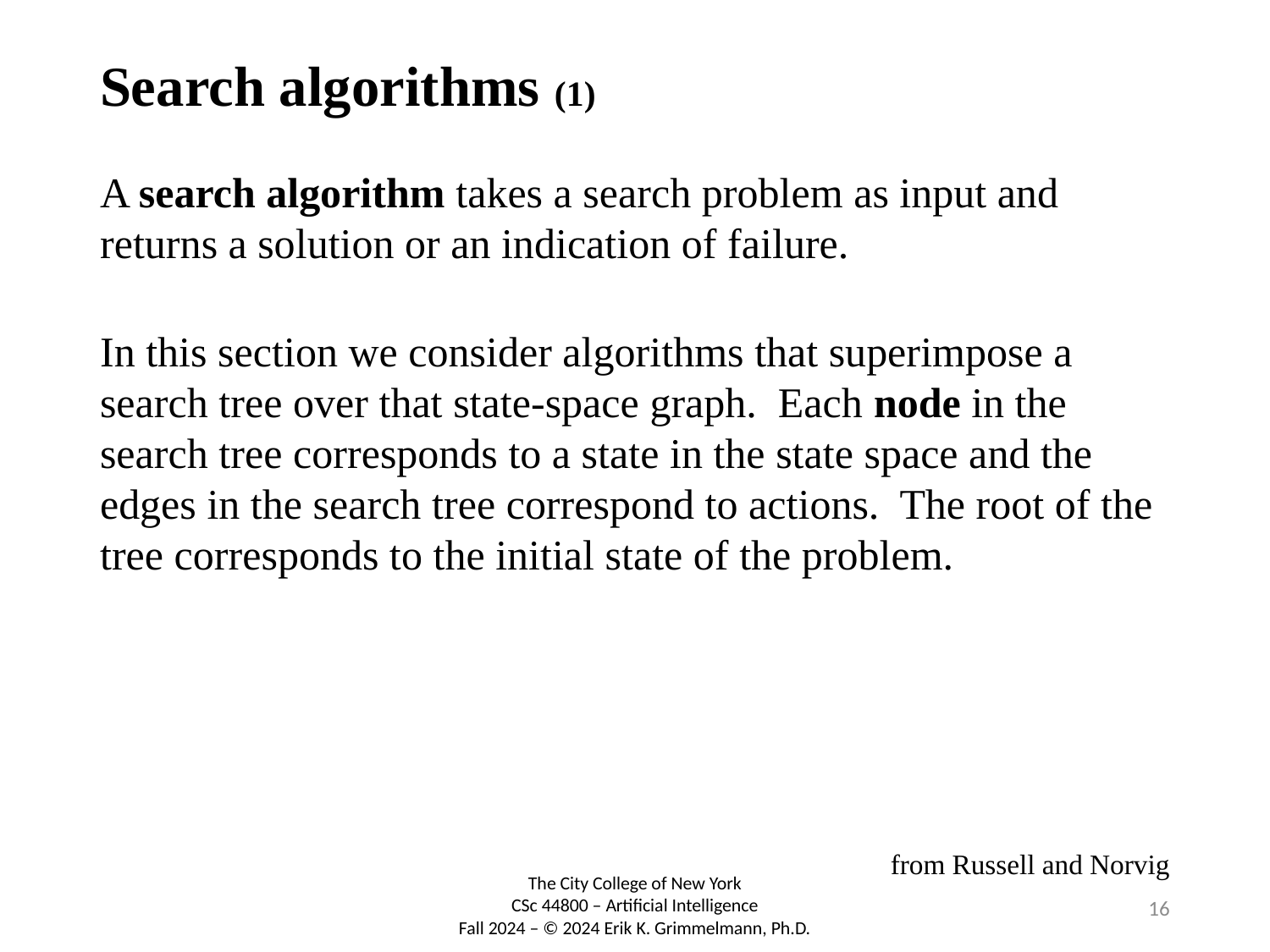

# Search algorithms (1)
A search algorithm takes a search problem as input and returns a solution or an indication of failure.

In this section we consider algorithms that superimpose a search tree over that state-space graph.  Each node in the search tree corresponds to a state in the state space and the edges in the search tree correspond to actions.  The root of the tree corresponds to the initial state of the problem.

from Russell and Norvig
16